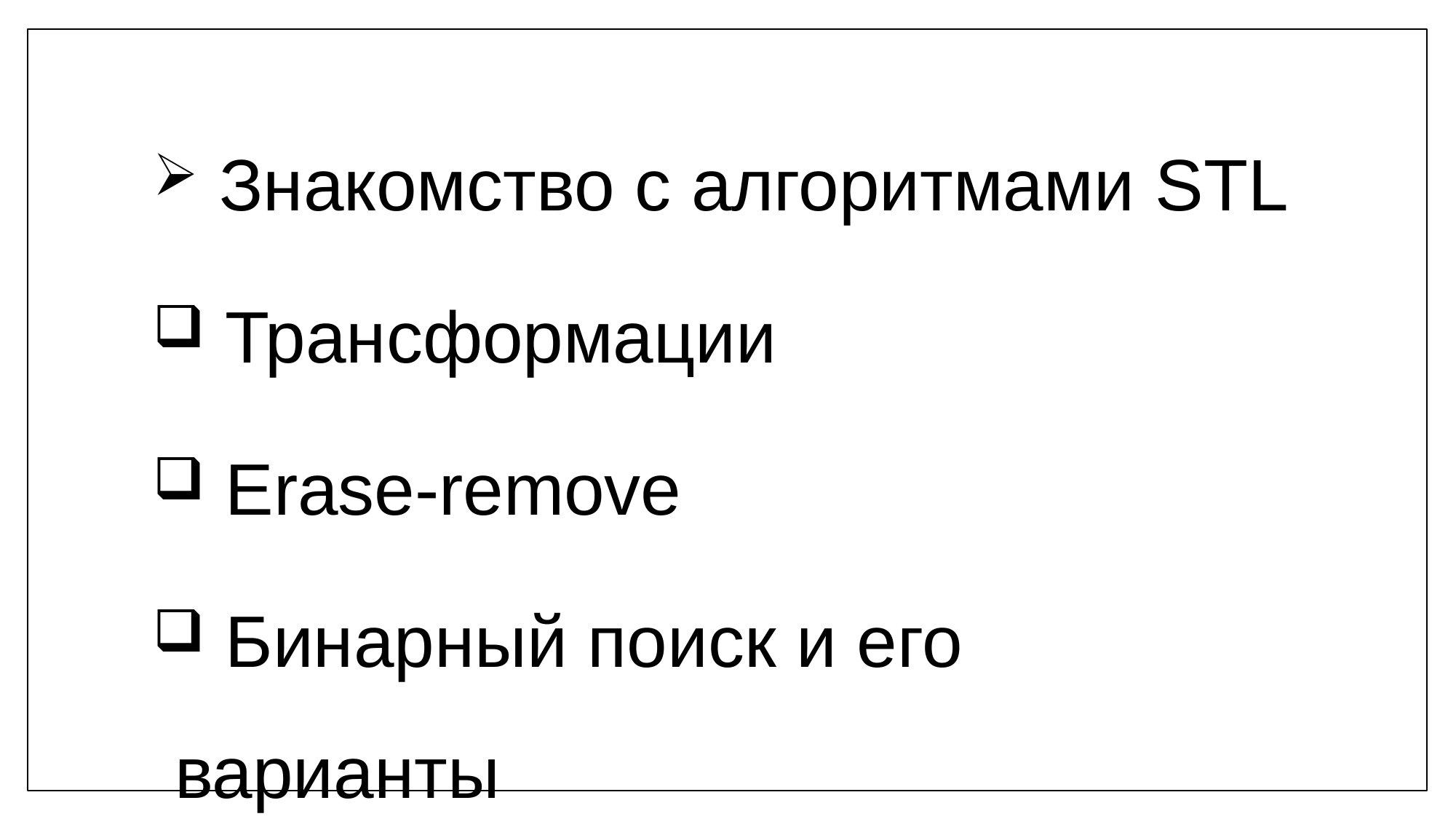

Знакомство с алгоритмами STL
 Трансформации
 Erase-remove
 Бинарный поиск и его варианты